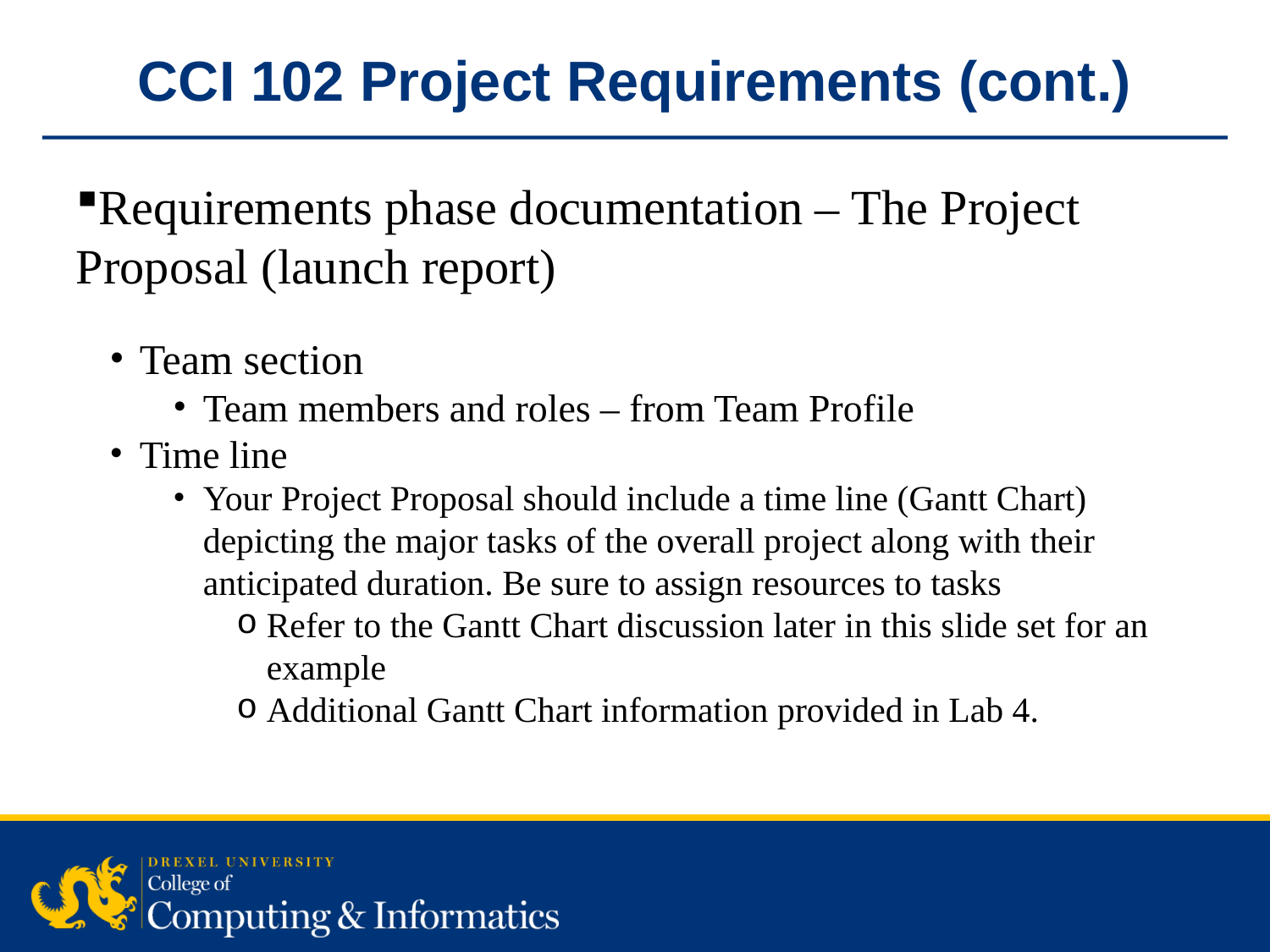

CCI 102 Project Requirements (cont.)
Requirements phase documentation – The Project Proposal (launch report)

Team section
Team members and roles – from Team Profile
Time line
Your Project Proposal should include a time line (Gantt Chart) depicting the major tasks of the overall project along with their anticipated duration. Be sure to assign resources to tasks
Refer to the Gantt Chart discussion later in this slide set for an example
Additional Gantt Chart information provided in Lab 4.